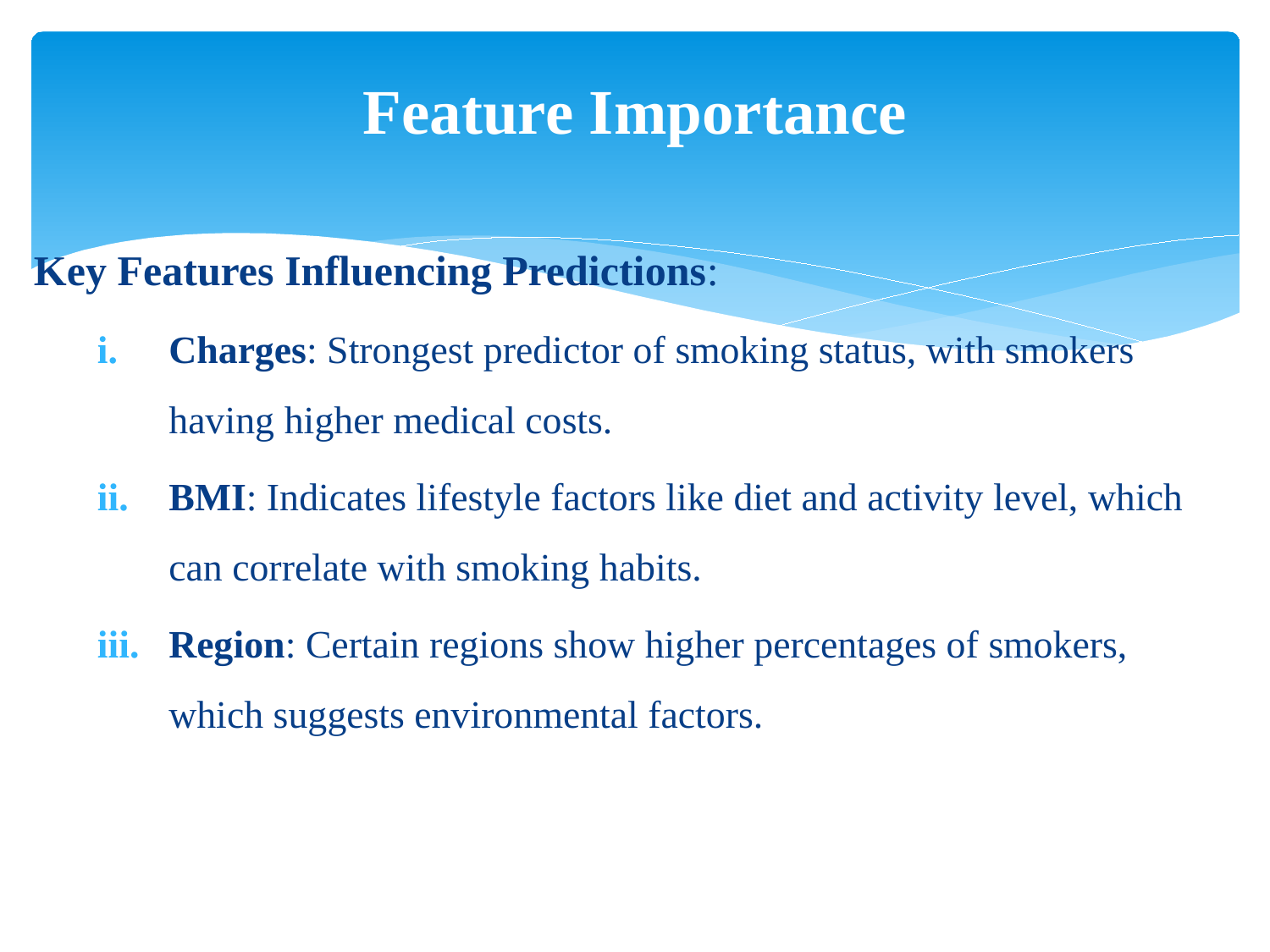

# Feature Importance
Key Features Influencing Predictions:
Charges: Strongest predictor of smoking status, with smokers having higher medical costs.
BMI: Indicates lifestyle factors like diet and activity level, which can correlate with smoking habits.
Region: Certain regions show higher percentages of smokers, which suggests environmental factors.